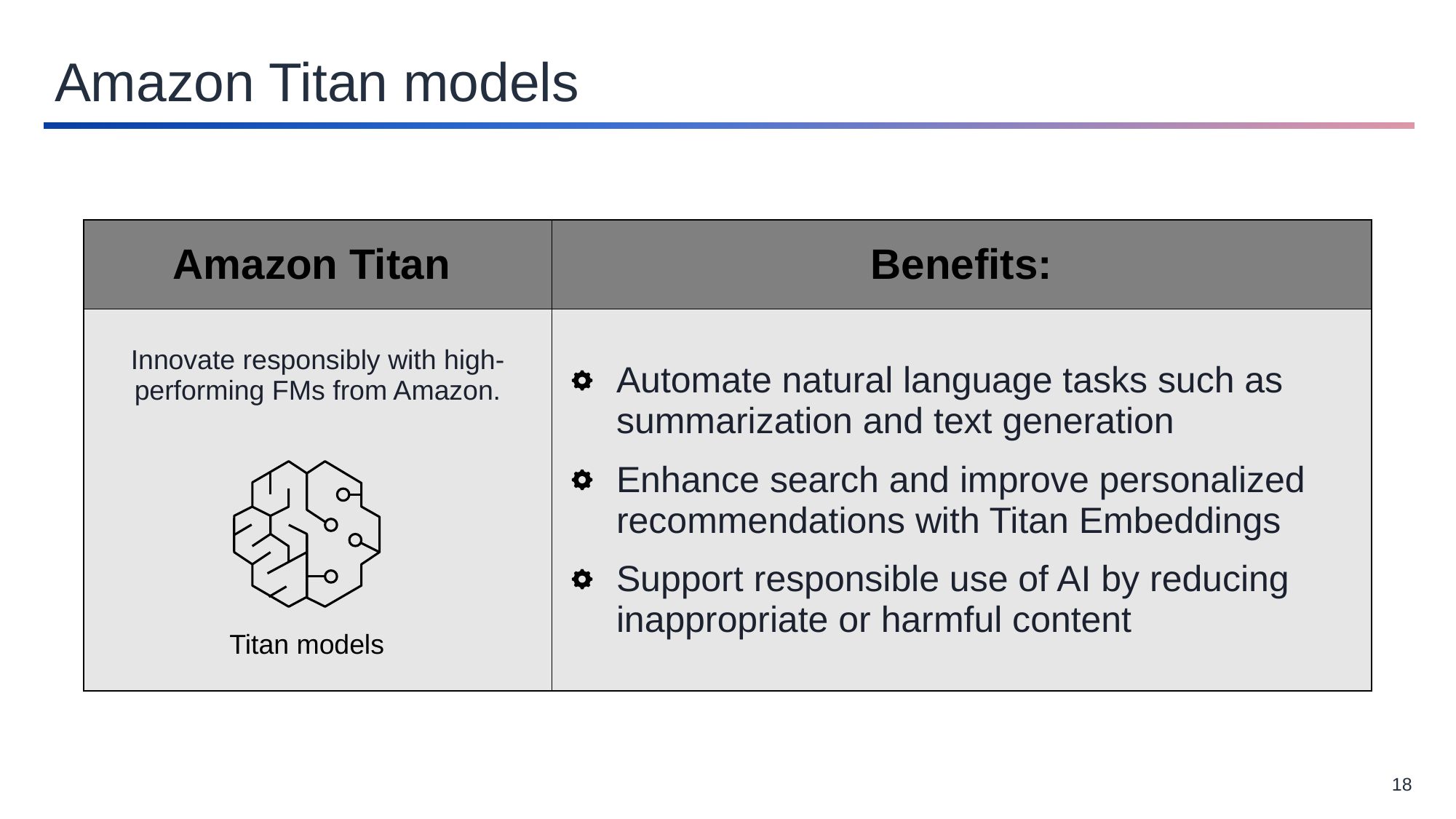

Amazon Titan models
| Amazon Titan | Benefits: |
| --- | --- |
| Innovate responsibly with high-performing FMs from Amazon. | Automate natural language tasks such as summarization and text generation Enhance search and improve personalized recommendations with Titan Embeddings Support responsible use of AI by reducing inappropriate or harmful content |

Titan models
18